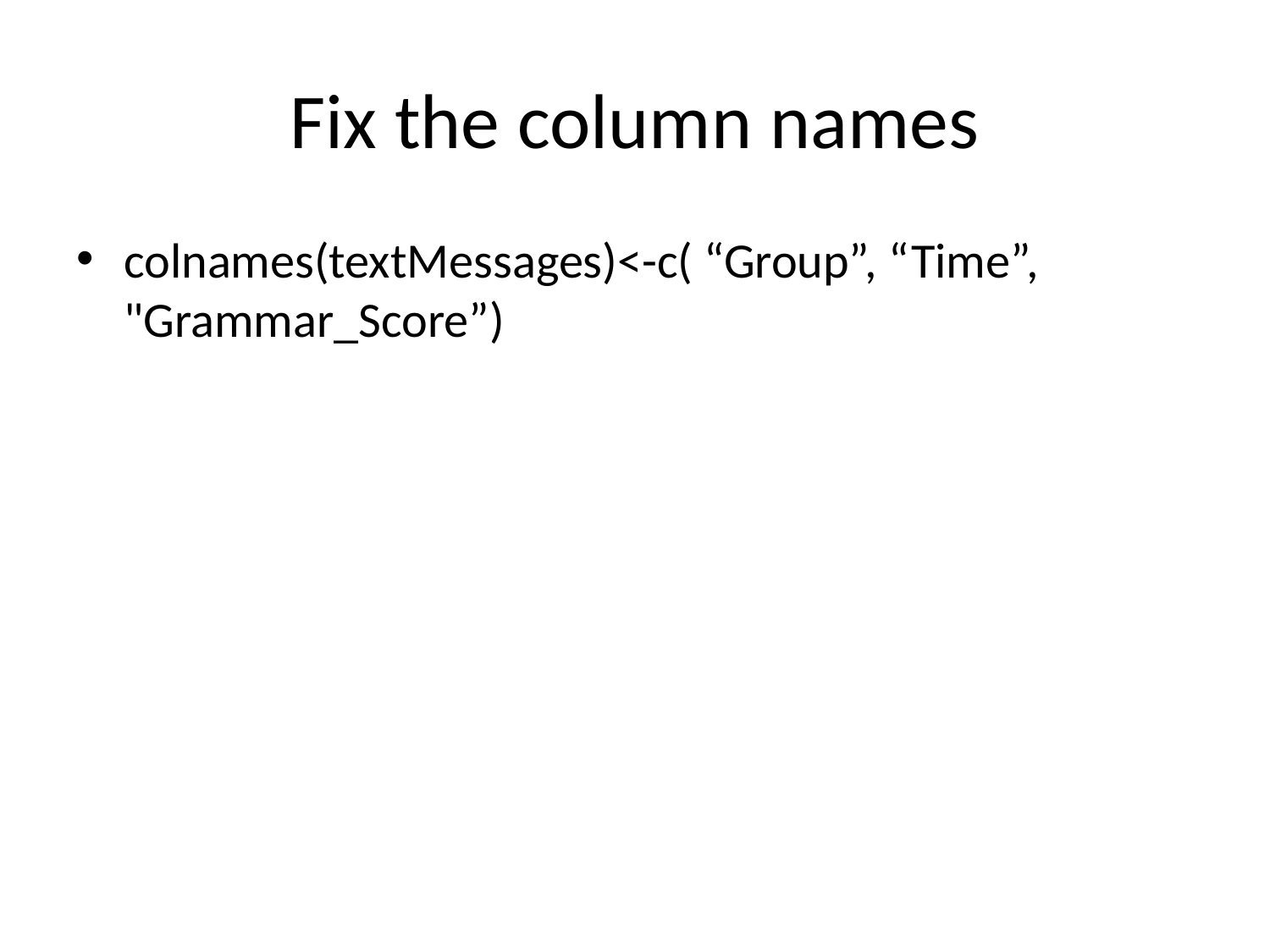

# Fix the column names
colnames(textMessages)<-c( “Group”, “Time”, "Grammar_Score”)